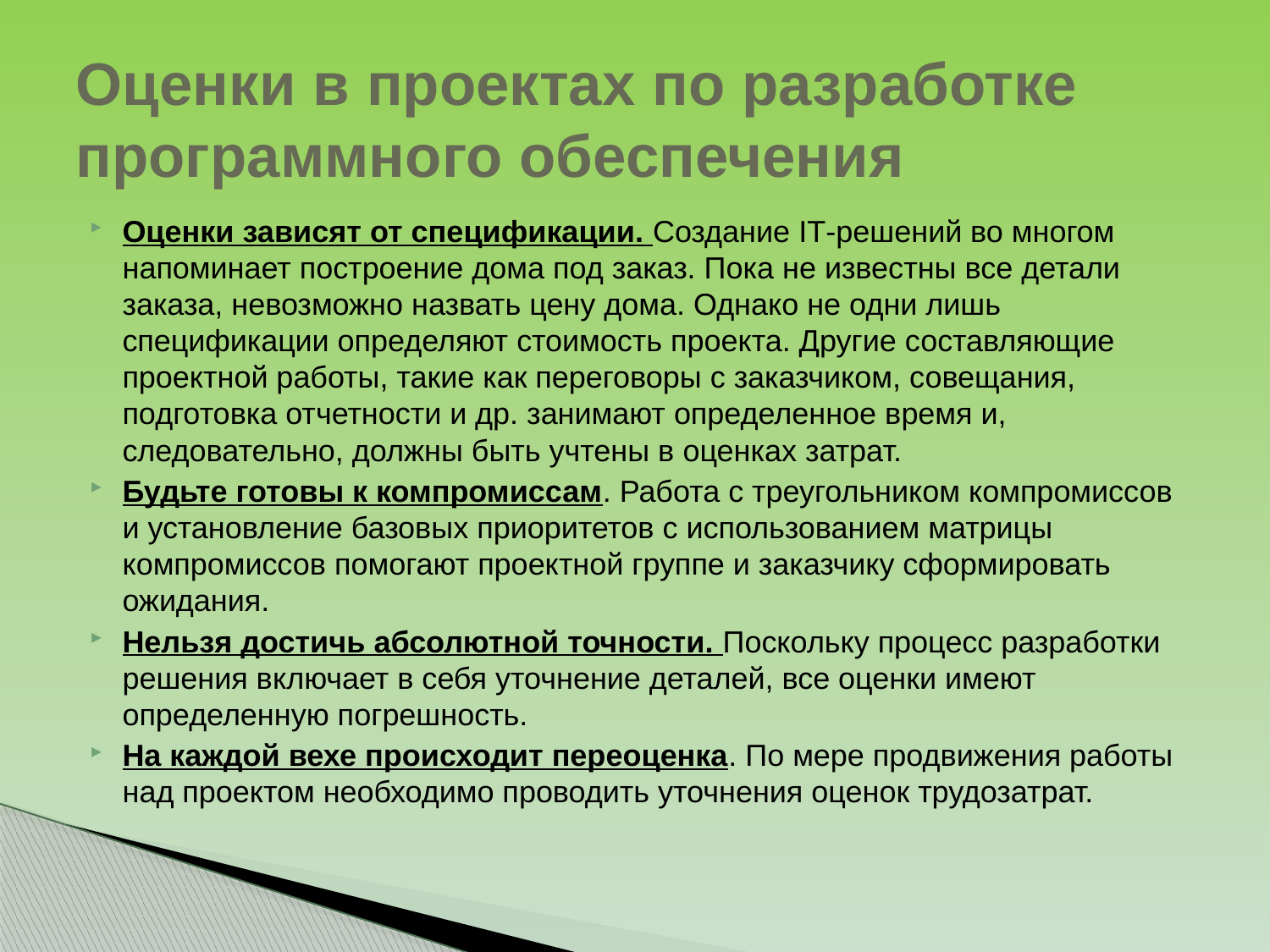

# Оценки в проектах по разработке программного обеспечения
Оценки зависят от спецификации. Создание IT-решений во многом напоминает построение дома под заказ. Пока не известны все детали заказа, невозможно назвать цену дома. Однако не одни лишь спецификации определяют стоимость проекта. Другие составляющие проектной работы, такие как переговоры с заказчиком, совещания, подготовка отчетности и др. занимают определенное время и, следовательно, должны быть учтены в оценках затрат.
Будьте готовы к компромиссам. Работа с треугольником компромиссов и установление базовых приоритетов с использованием матрицы компромиссов помогают проектной группе и заказчику сформировать ожидания.
Нельзя достичь абсолютной точности. Поскольку процесс разработки решения включает в себя уточнение деталей, все оценки имеют определенную погрешность.
На каждой вехе происходит переоценка. По мере продвижения работы над проектом необходимо проводить уточнения оценок трудозатрат.